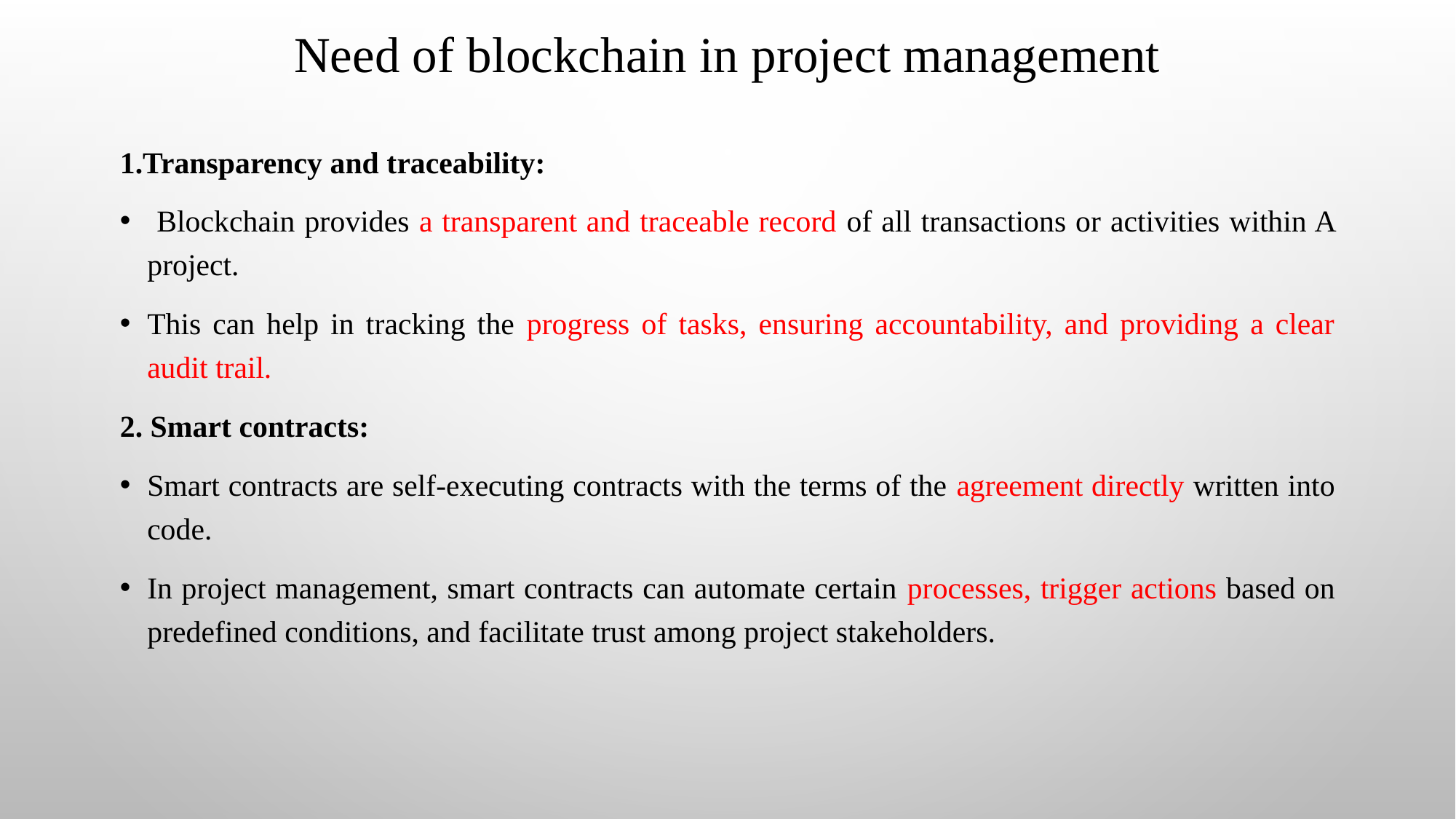

# Need of blockchain in project management
1.Transparency and traceability:
 Blockchain provides a transparent and traceable record of all transactions or activities within A project.
This can help in tracking the progress of tasks, ensuring accountability, and providing a clear audit trail.
2. Smart contracts:
Smart contracts are self-executing contracts with the terms of the agreement directly written into code.
In project management, smart contracts can automate certain processes, trigger actions based on predefined conditions, and facilitate trust among project stakeholders.